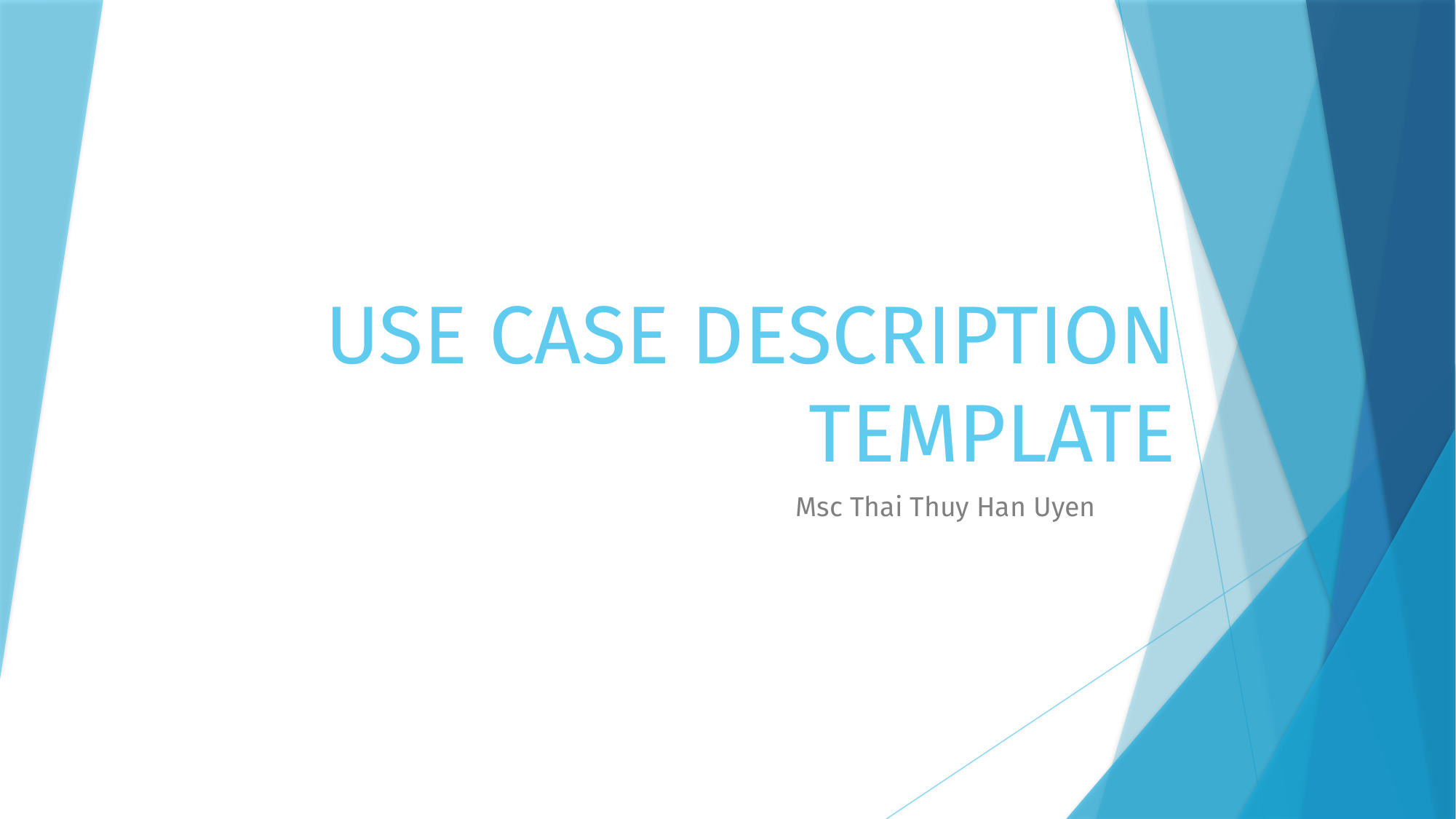

# USE CASE DESCRIPTION TEMPLATE
Msc Thai Thuy Han Uyen